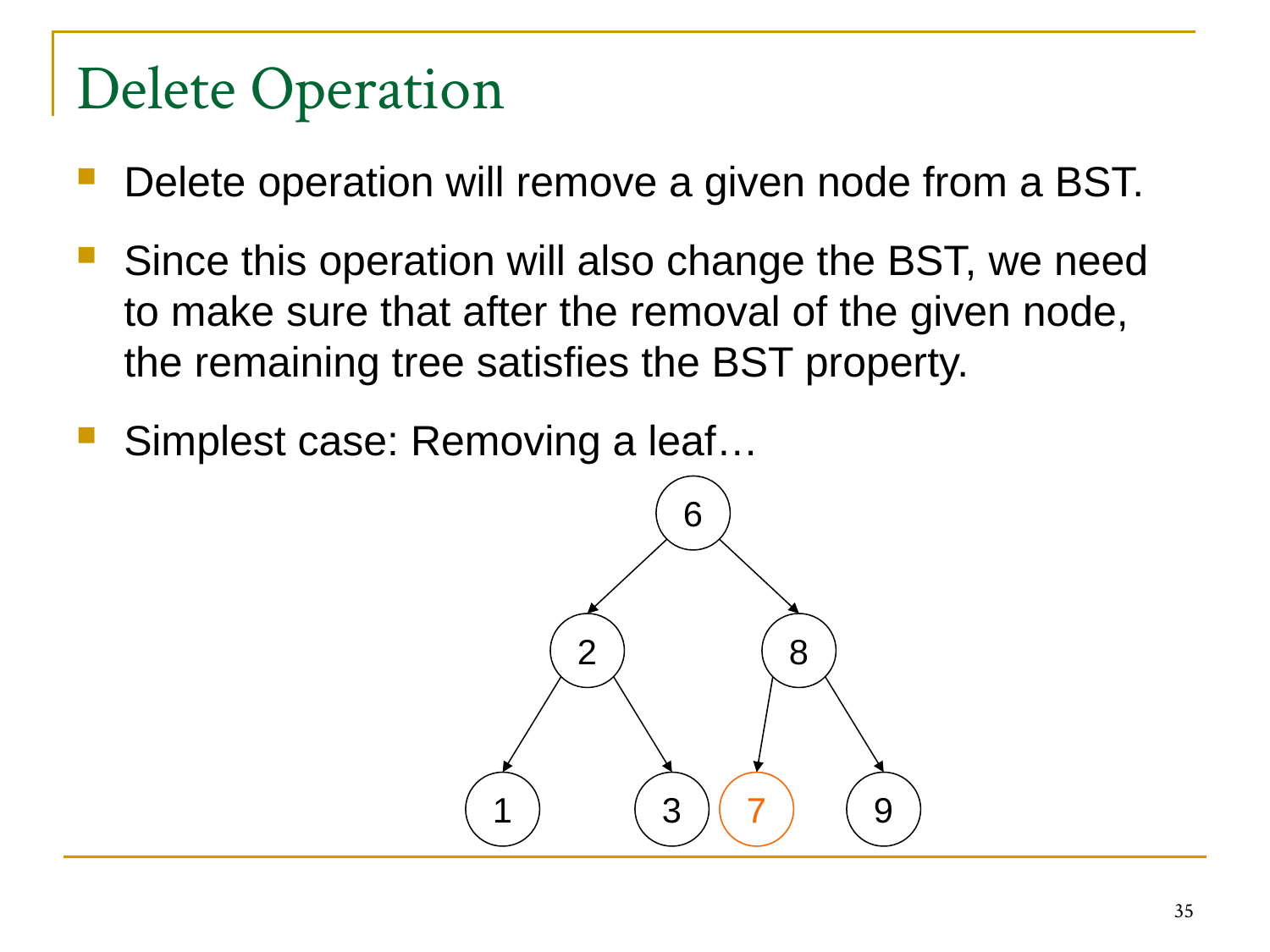

# Delete Operation
Delete operation will remove a given node from a BST.

Since this operation will also change the BST, we need to make sure that after the removal of the given node, the remaining tree satisfies the BST property.

Simplest case: Removing a leaf…

6

2

8

7

1

3

7

9
35